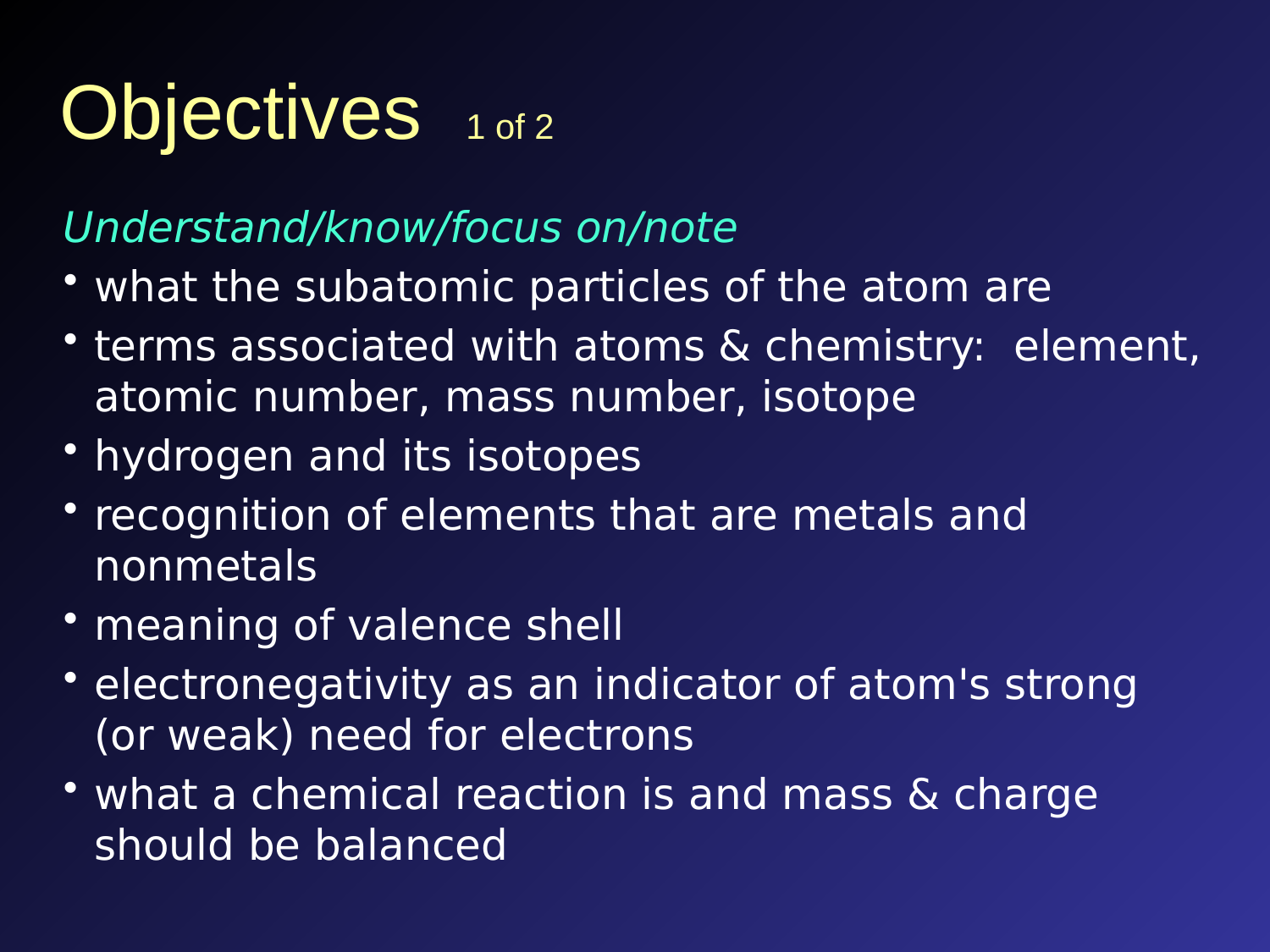

# Objectives  1 of 2
Understand/know/focus on/note
what the subatomic particles of the atom are
terms associated with atoms & chemistry:  element, atomic number, mass number, isotope
hydrogen and its isotopes
recognition of elements that are metals and nonmetals
meaning of valence shell
electronegativity as an indicator of atom's strong (or weak) need for electrons
what a chemical reaction is and mass & charge should be balanced